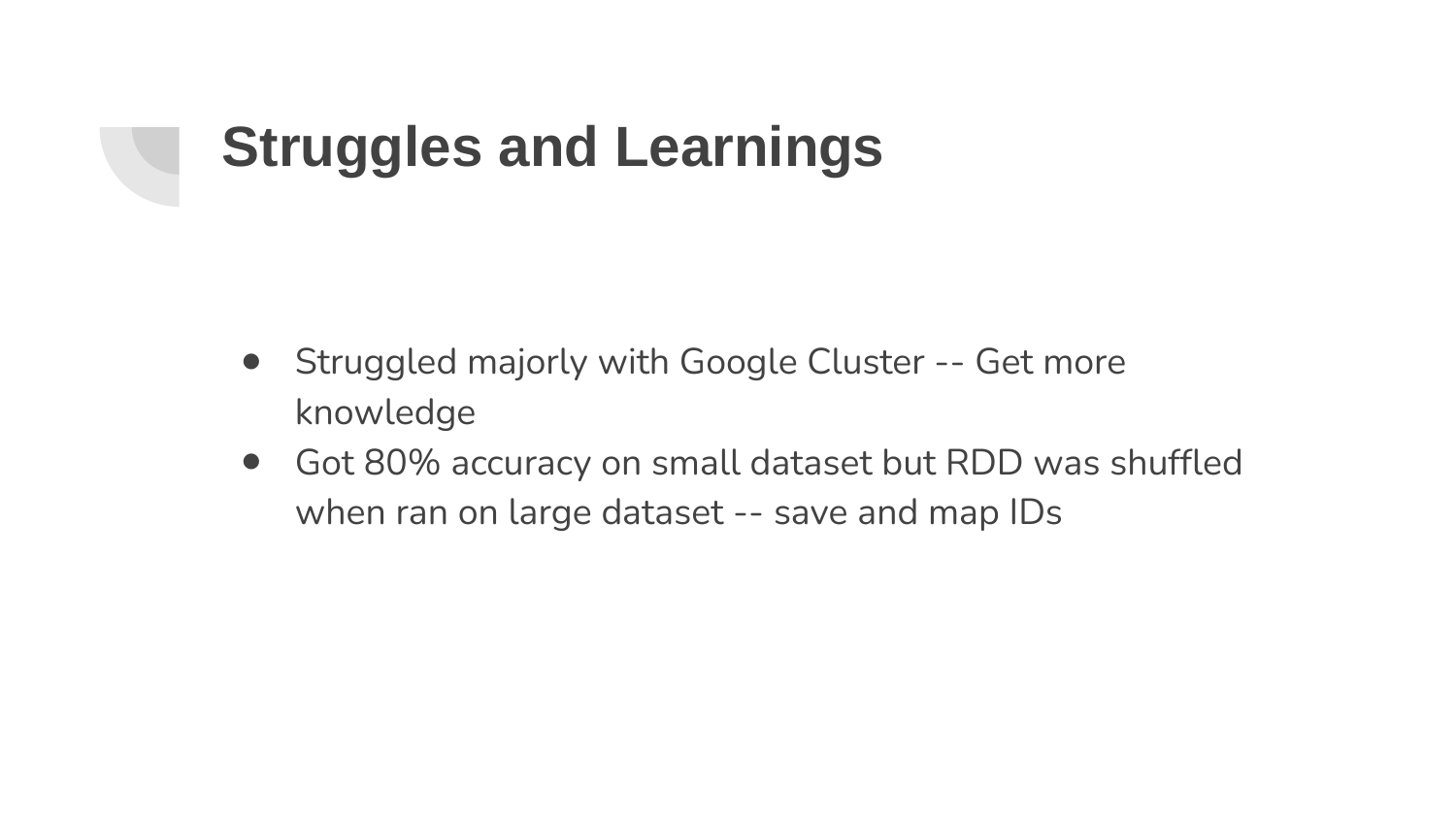

# Struggles and Learnings
Struggled majorly with Google Cluster -- Get more knowledge
Got 80% accuracy on small dataset but RDD was shuffled when ran on large dataset -- save and map IDs